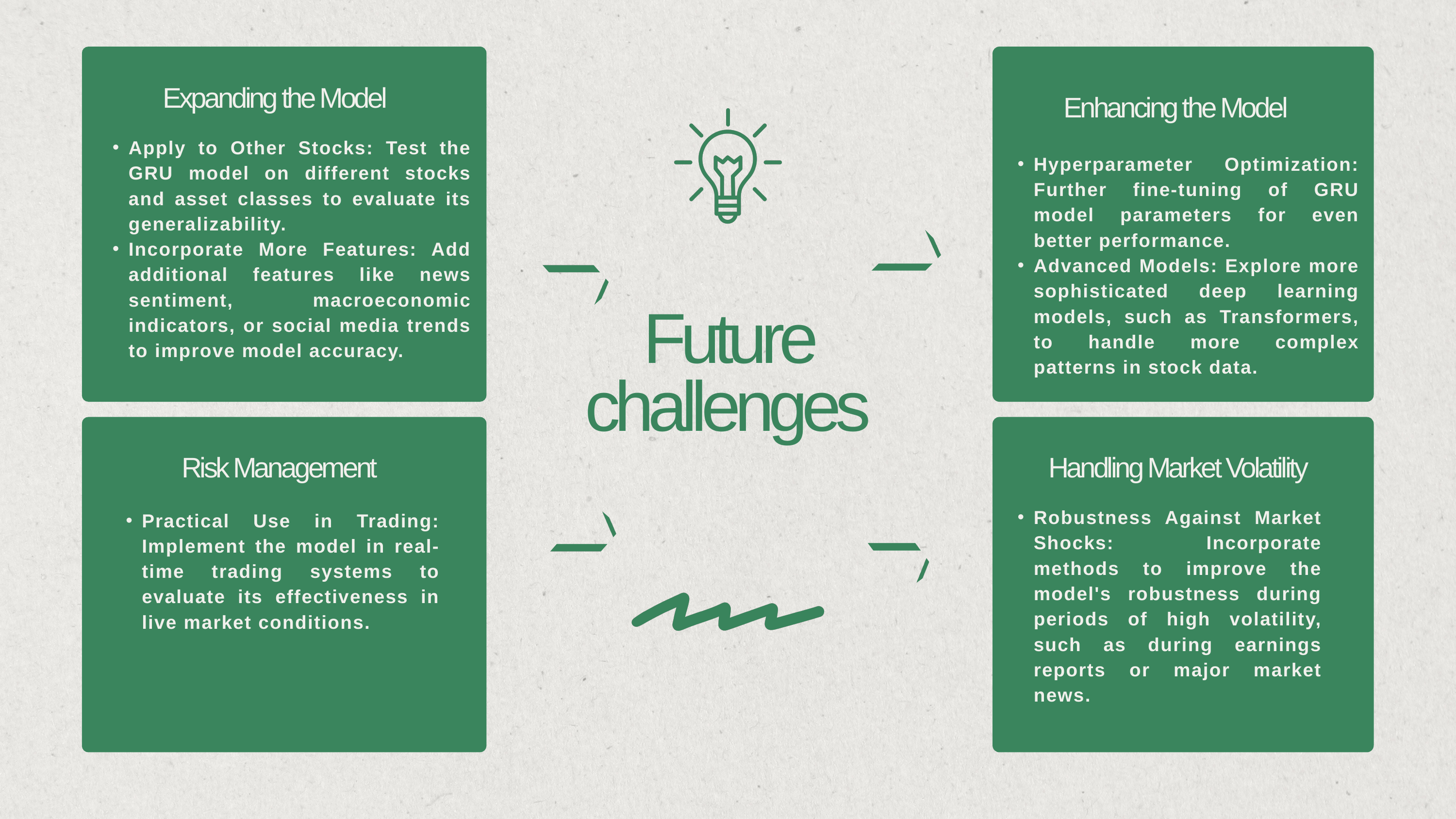

Expanding the Model
Enhancing the Model

Apply to Other Stocks: Test the GRU model on different stocks and asset classes to evaluate its generalizability.
Incorporate More Features: Add additional features like news sentiment, macroeconomic indicators, or social media trends to improve model accuracy.

Hyperparameter Optimization: Further fine-tuning of GRU model parameters for even better performance.
Advanced Models: Explore more sophisticated deep learning models, such as Transformers, to handle more complex patterns in stock data.

Future challenges

Risk Management
Handling Market Volatility
Robustness Against Market Shocks: Incorporate methods to improve the model's robustness during periods of high volatility, such as during earnings reports or major market news.
Practical Use in Trading: Implement the model in real-time trading systems to evaluate its effectiveness in live market conditions.